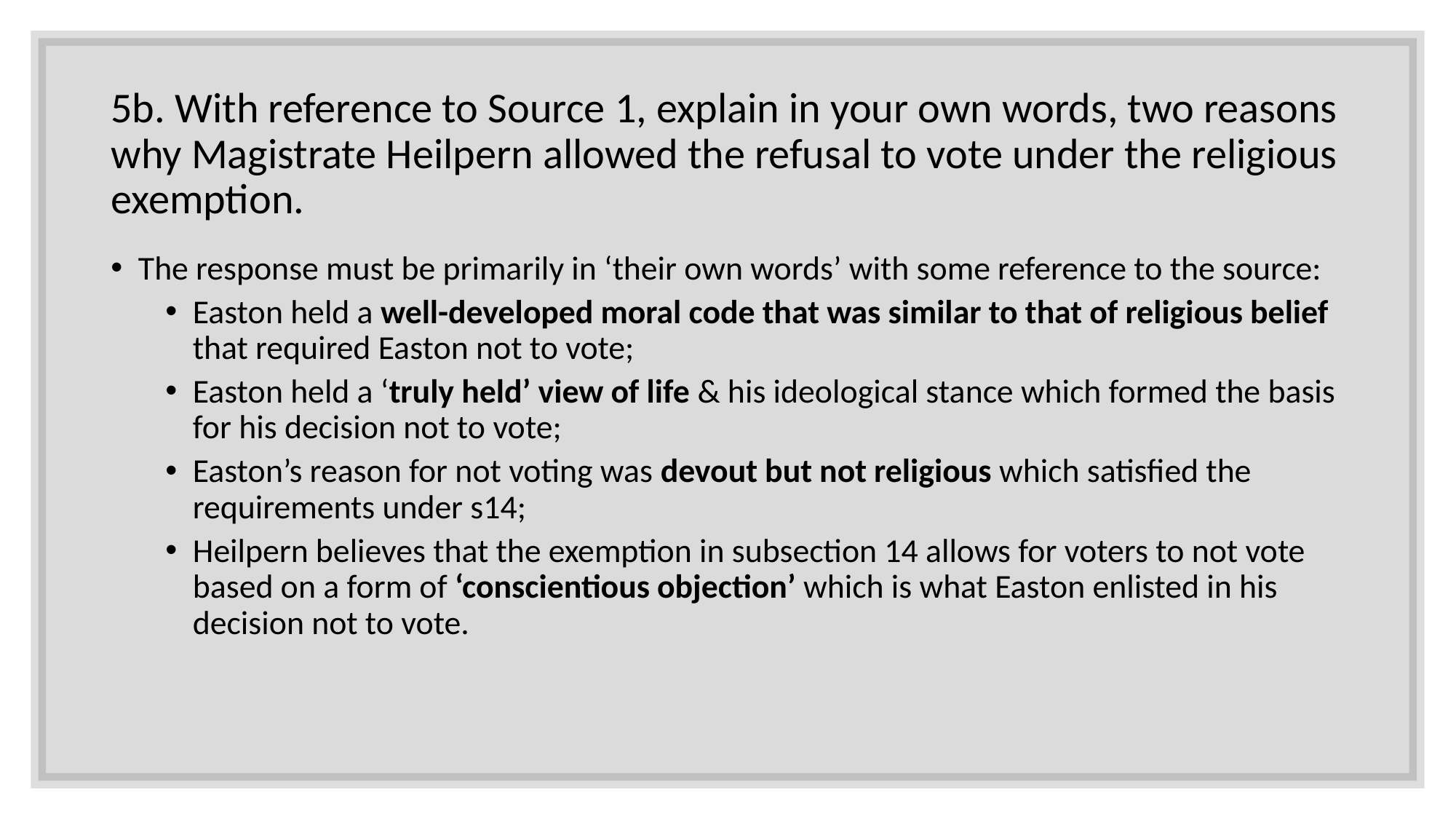

# 5b. With reference to Source 1, explain in your own words, two reasons why Magistrate Heilpern allowed the refusal to vote under the religious exemption.
The response must be primarily in ‘their own words’ with some reference to the source:
Easton held a well-developed moral code that was similar to that of religious belief that required Easton not to vote;
Easton held a ‘truly held’ view of life & his ideological stance which formed the basis for his decision not to vote;
Easton’s reason for not voting was devout but not religious which satisfied the requirements under s14;
Heilpern believes that the exemption in subsection 14 allows for voters to not vote based on a form of ‘conscientious objection’ which is what Easton enlisted in his decision not to vote.